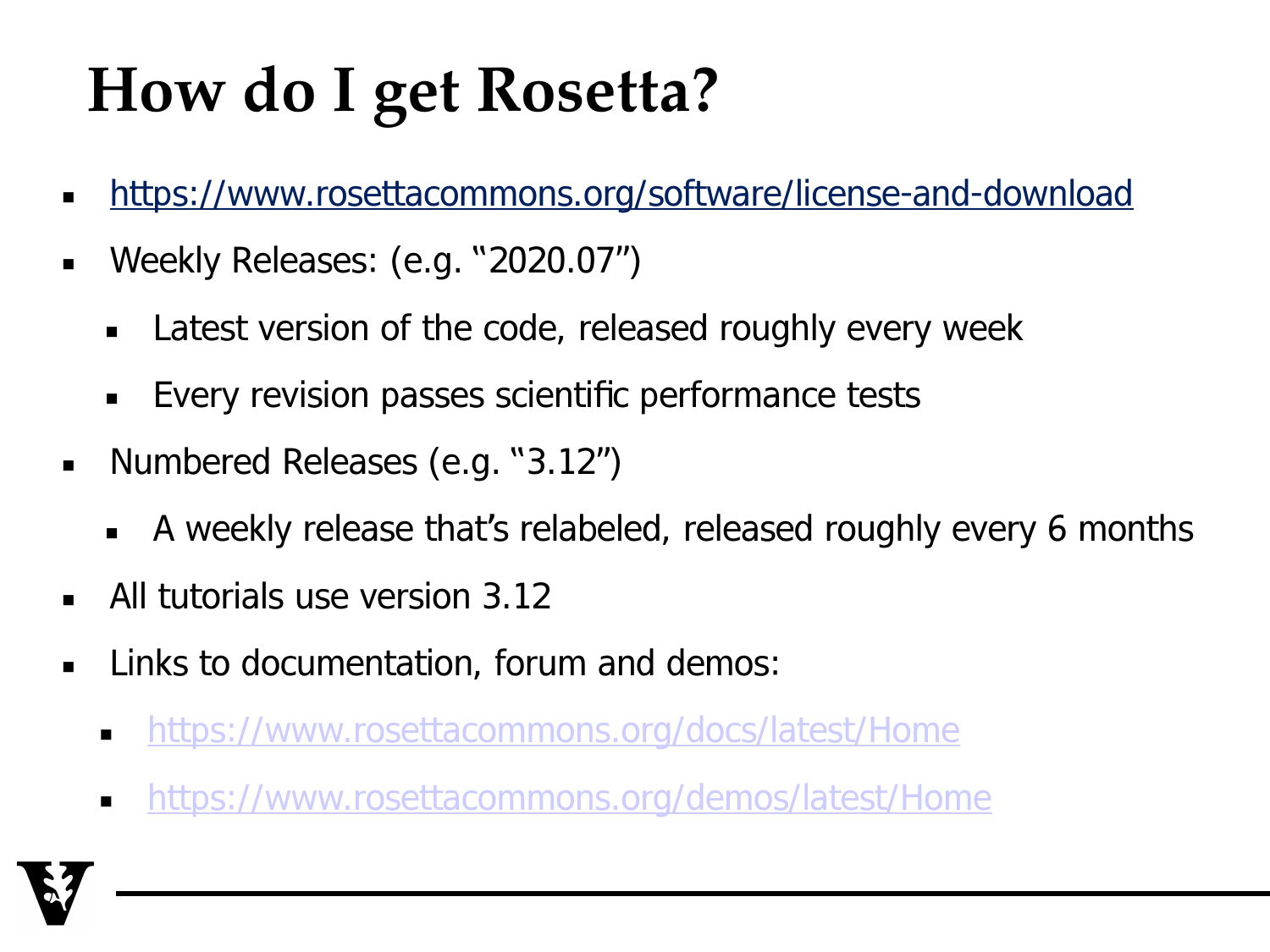

# How do I get Rosetta?
https://www.rosettacommons.org/software/license-and-download
Weekly Releases: (e.g. “2020.07”)
Latest version of the code, released roughly every week
Every revision passes scientific performance tests
Numbered Releases (e.g. “3.12”)
A weekly release that’s relabeled, released roughly every 6 months
All tutorials use version 3.12
Links to documentation, forum and demos:
https://www.rosettacommons.org/docs/latest/Home
https://www.rosettacommons.org/demos/latest/Home